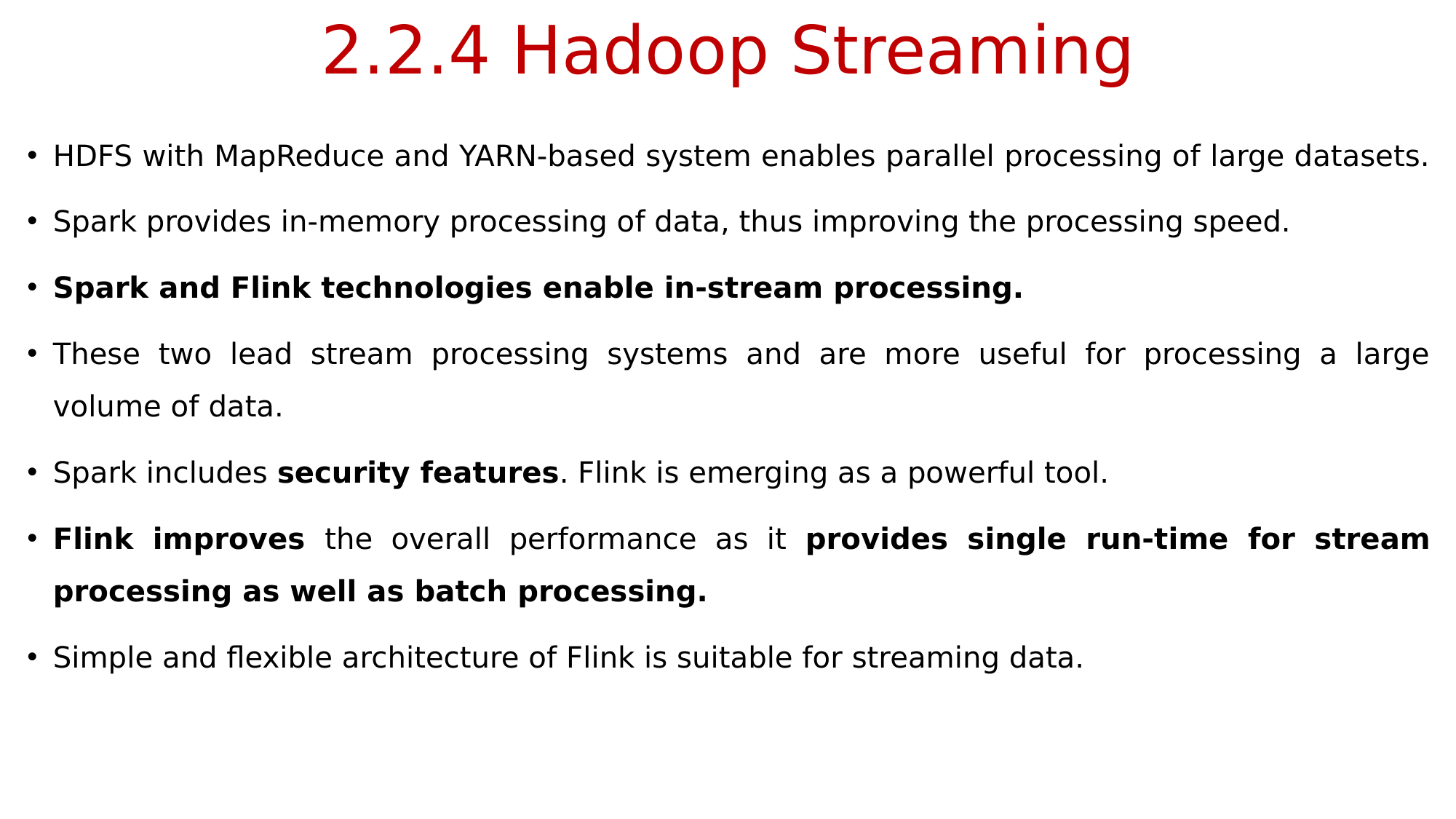

# 2.2.4 Hadoop Streaming
HDFS with MapReduce and YARN-based system enables parallel processing of large datasets.
Spark provides in-memory processing of data, thus improving the processing speed.
Spark and Flink technologies enable in-stream processing.
These two lead stream processing systems and are more useful for processing a large volume of data.
Spark includes security features. Flink is emerging as a powerful tool.
Flink improves the overall performance as it provides single run-time for stream processing as well as batch processing.
Simple and flexible architecture of Flink is suitable for streaming data.